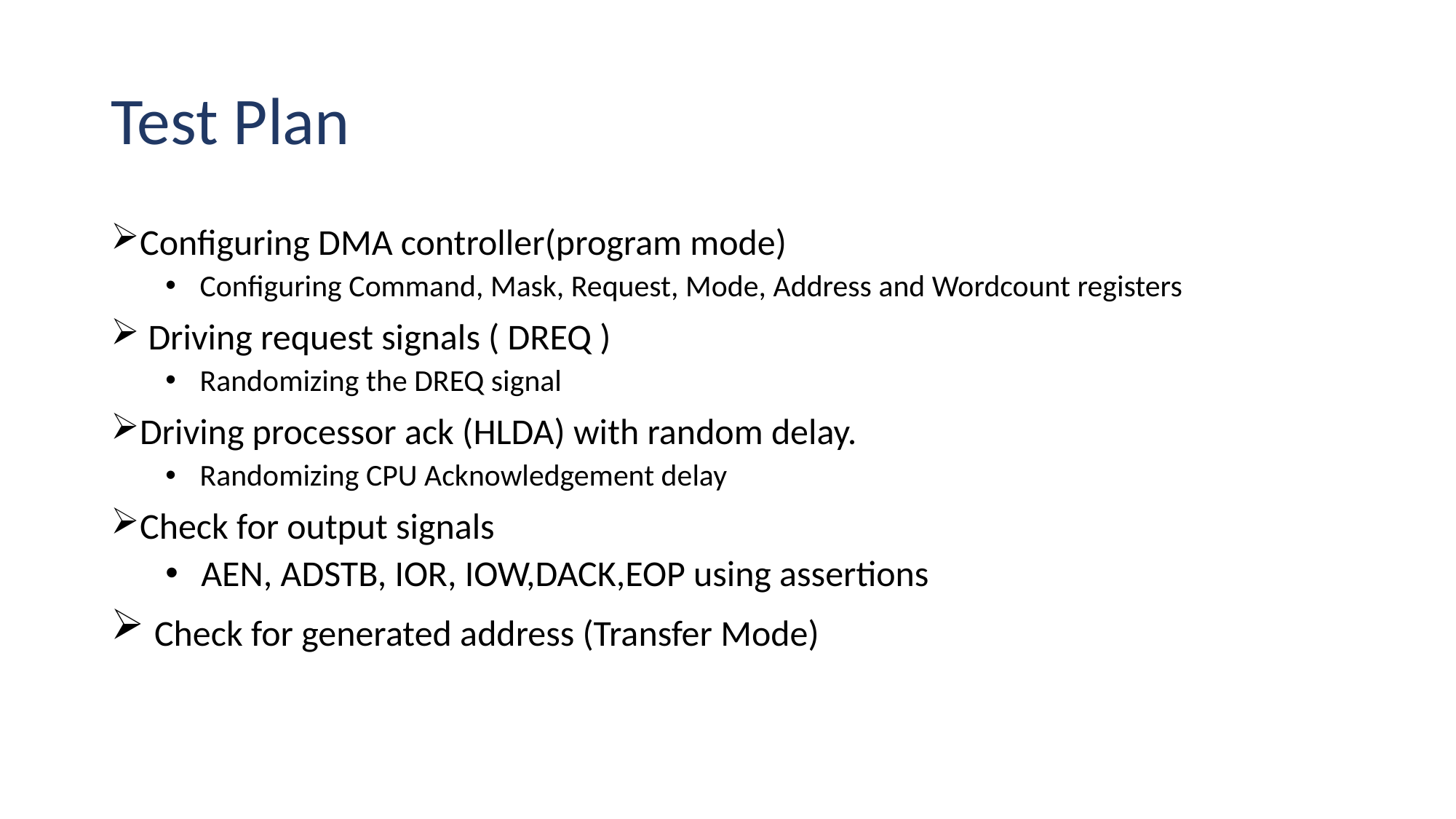

# Test Plan
Configuring DMA controller(program mode)
 Configuring Command, Mask, Request, Mode, Address and Wordcount registers
 Driving request signals ( DREQ )
 Randomizing the DREQ signal
Driving processor ack (HLDA) with random delay.
 Randomizing CPU Acknowledgement delay
Check for output signals
 AEN, ADSTB, IOR, IOW,DACK,EOP using assertions
 Check for generated address (Transfer Mode)